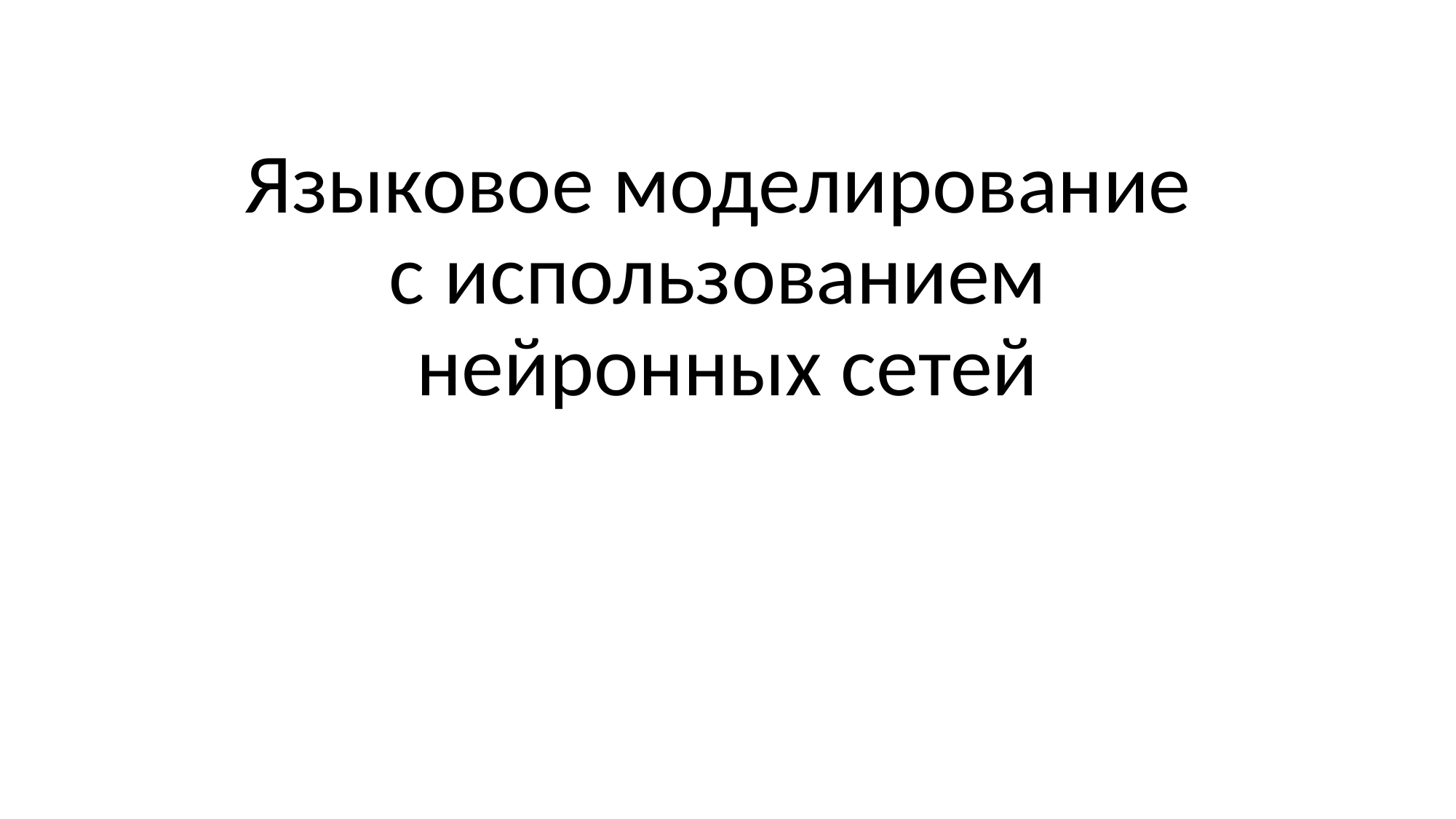

# Языковое моделирование с использованием нейронных сетей